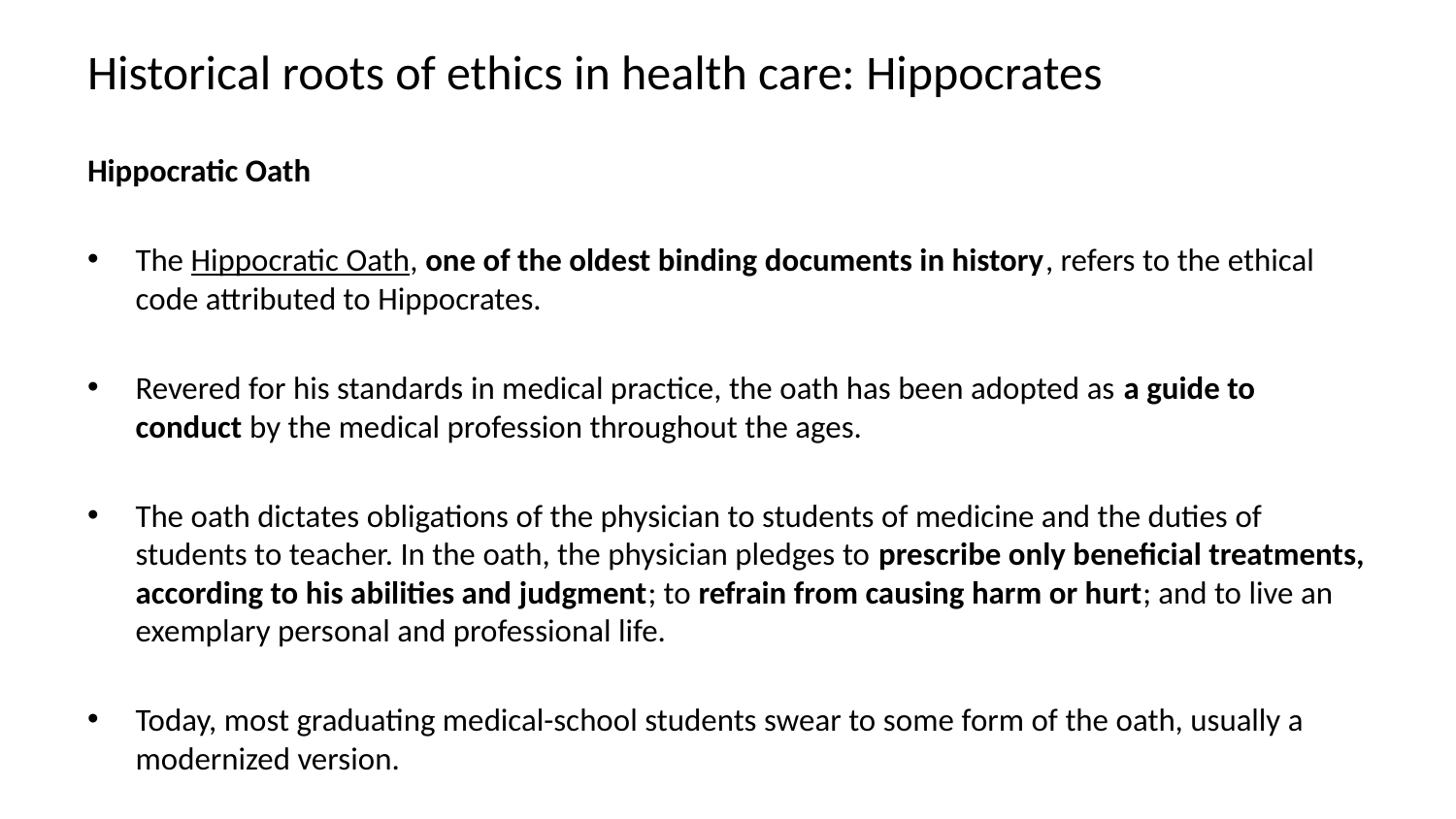

# Historical roots of ethics in health care: Hippocrates
Hippocratic Oath

The Hippocratic Oath, one of the oldest binding documents in history, refers to the ethical code attributed to Hippocrates.

Revered for his standards in medical practice, the oath has been adopted as a guide to conduct by the medical profession throughout the ages.

The oath dictates obligations of the physician to students of medicine and the duties of students to teacher. In the oath, the physician pledges to prescribe only beneficial treatments, according to his abilities and judgment; to refrain from causing harm or hurt; and to live an exemplary personal and professional life.

Today, most graduating medical-school students swear to some form of the oath, usually a modernized version.